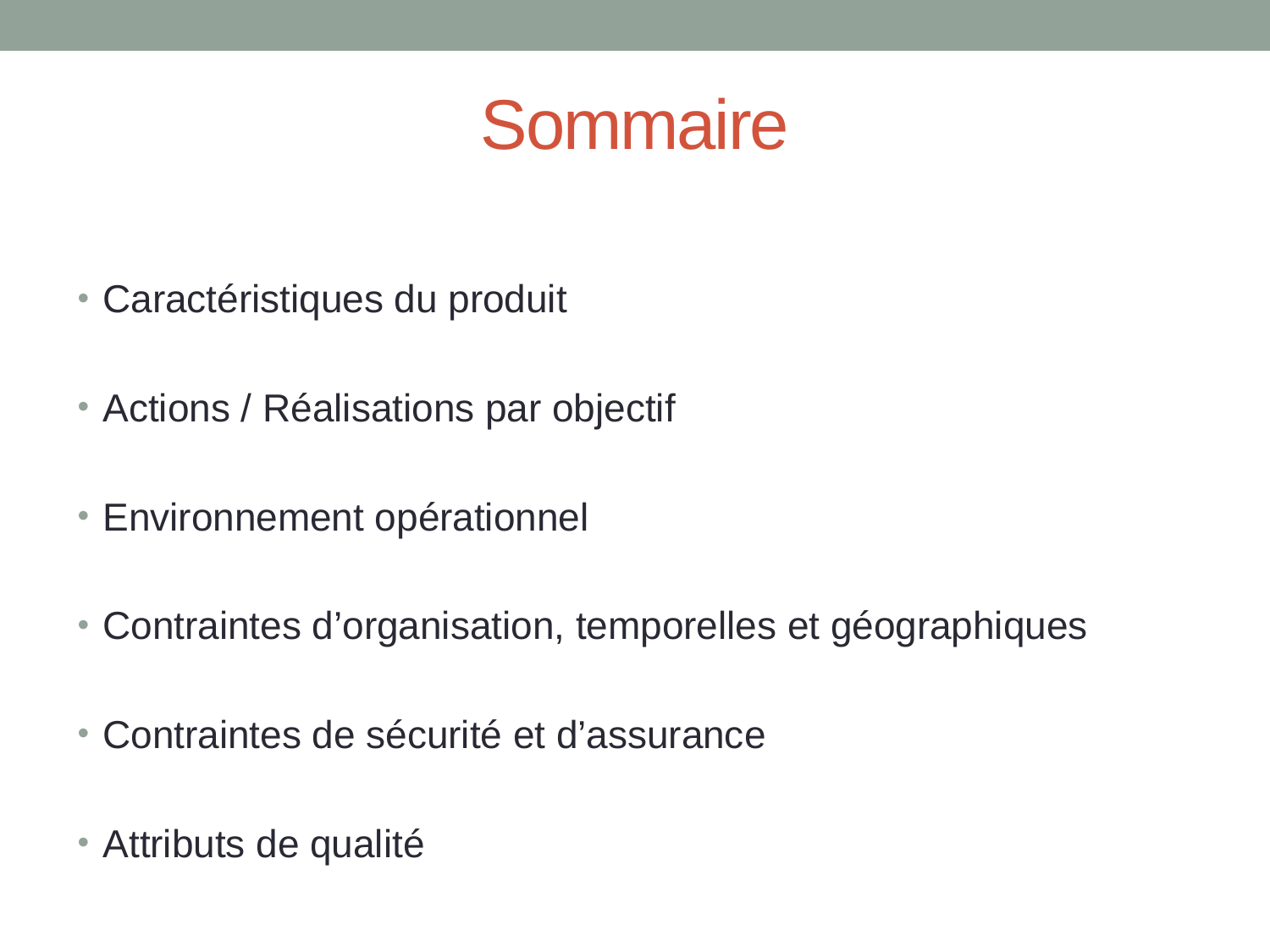

# Sommaire
Caractéristiques du produit

Actions / Réalisations par objectif

Environnement opérationnel

Contraintes d’organisation, temporelles et géographiques

Contraintes de sécurité et d’assurance

Attributs de qualité